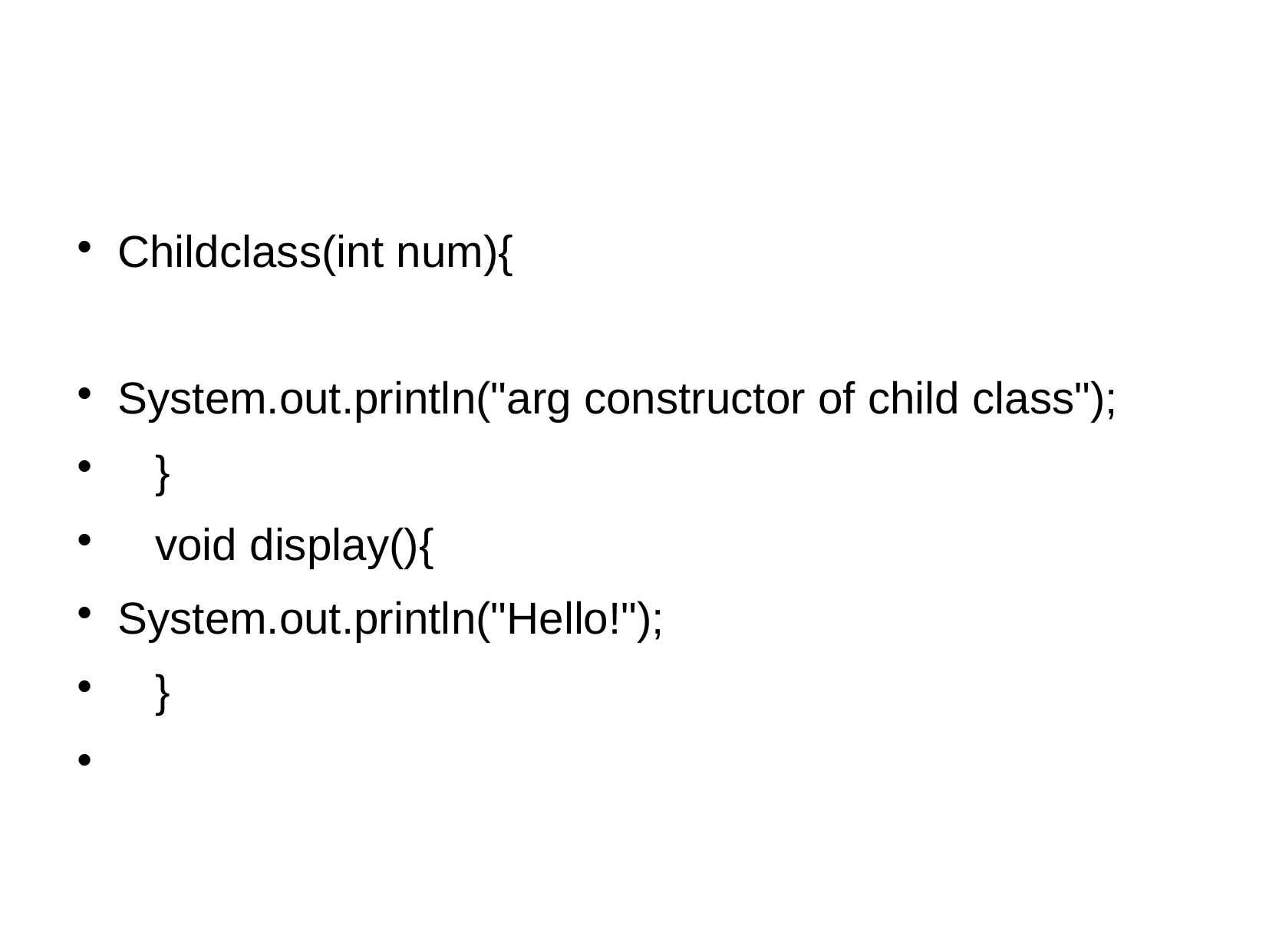

Childclass(int num){

System.out.println("arg constructor of child class");
   }
   void display(){
System.out.println("Hello!");
   }